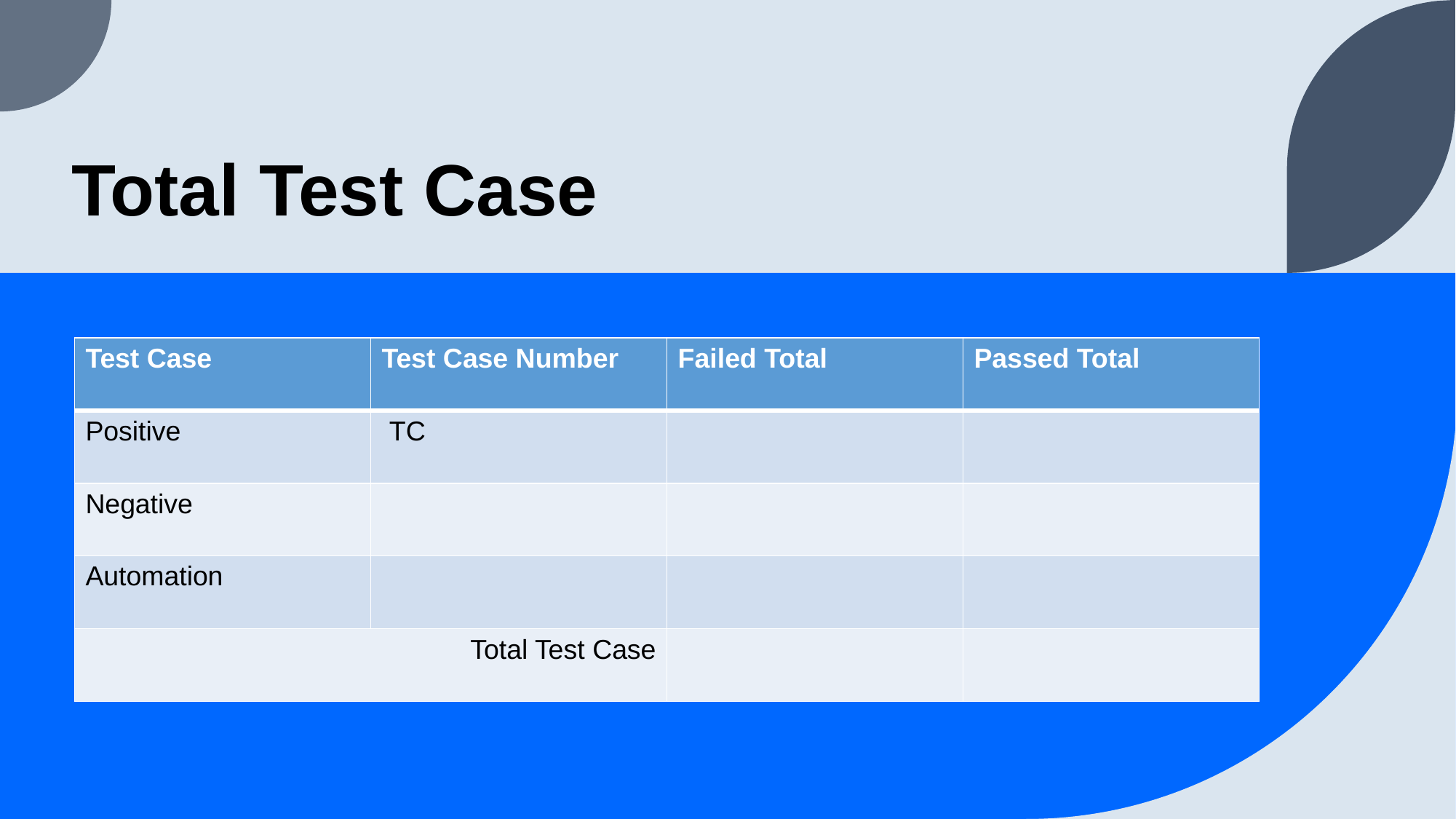

# Total Test Case
| Test Case | Test Case Number | Failed Total | Passed Total |
| --- | --- | --- | --- |
| Positive | TC |  |  |
| Negative |  |  |  |
| Automation |  |  |  |
| Total Test Case |  |  |  |